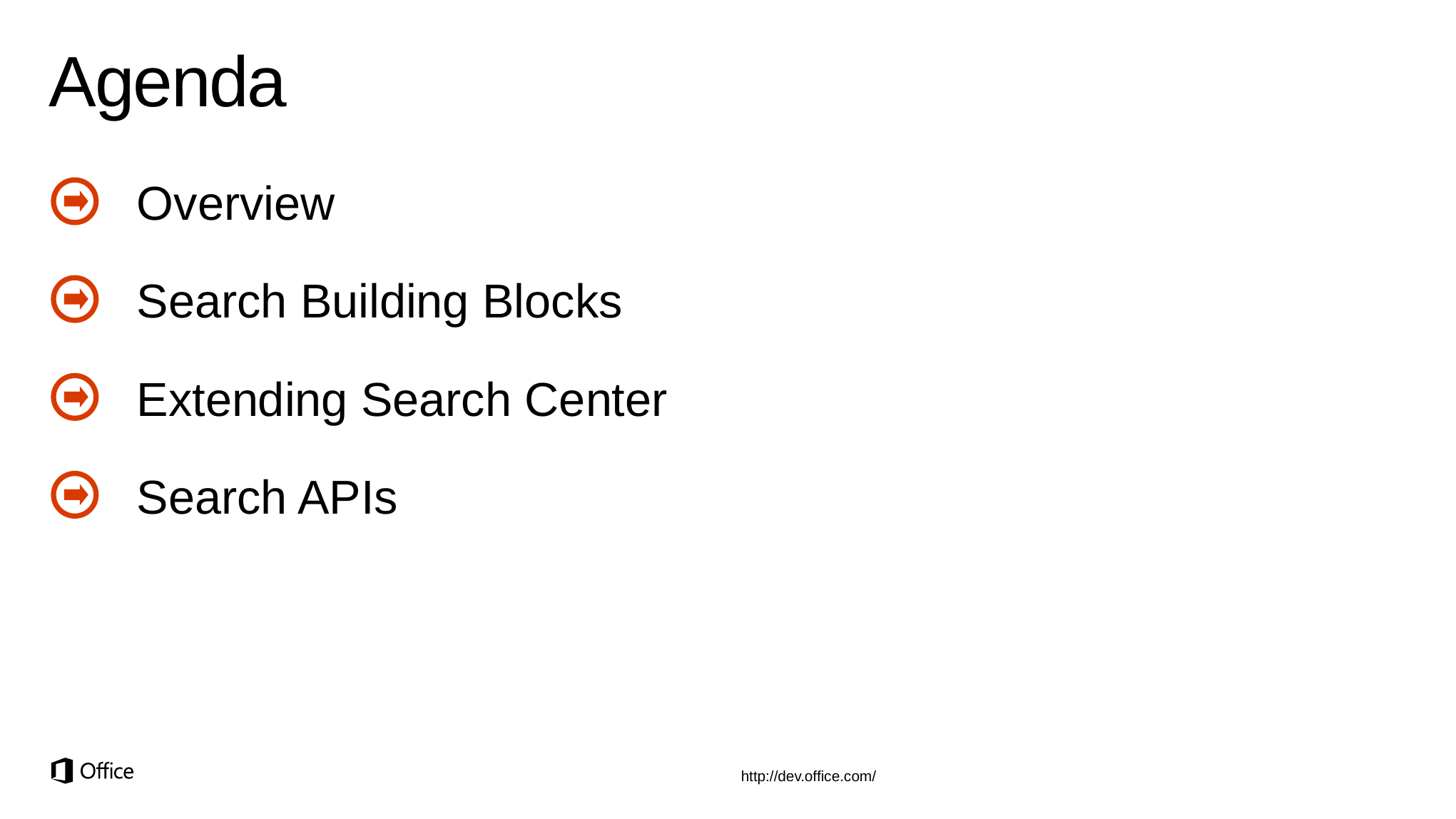

# Agenda
Overview

Search Building Blocks

Extending Search Center

Search APIs